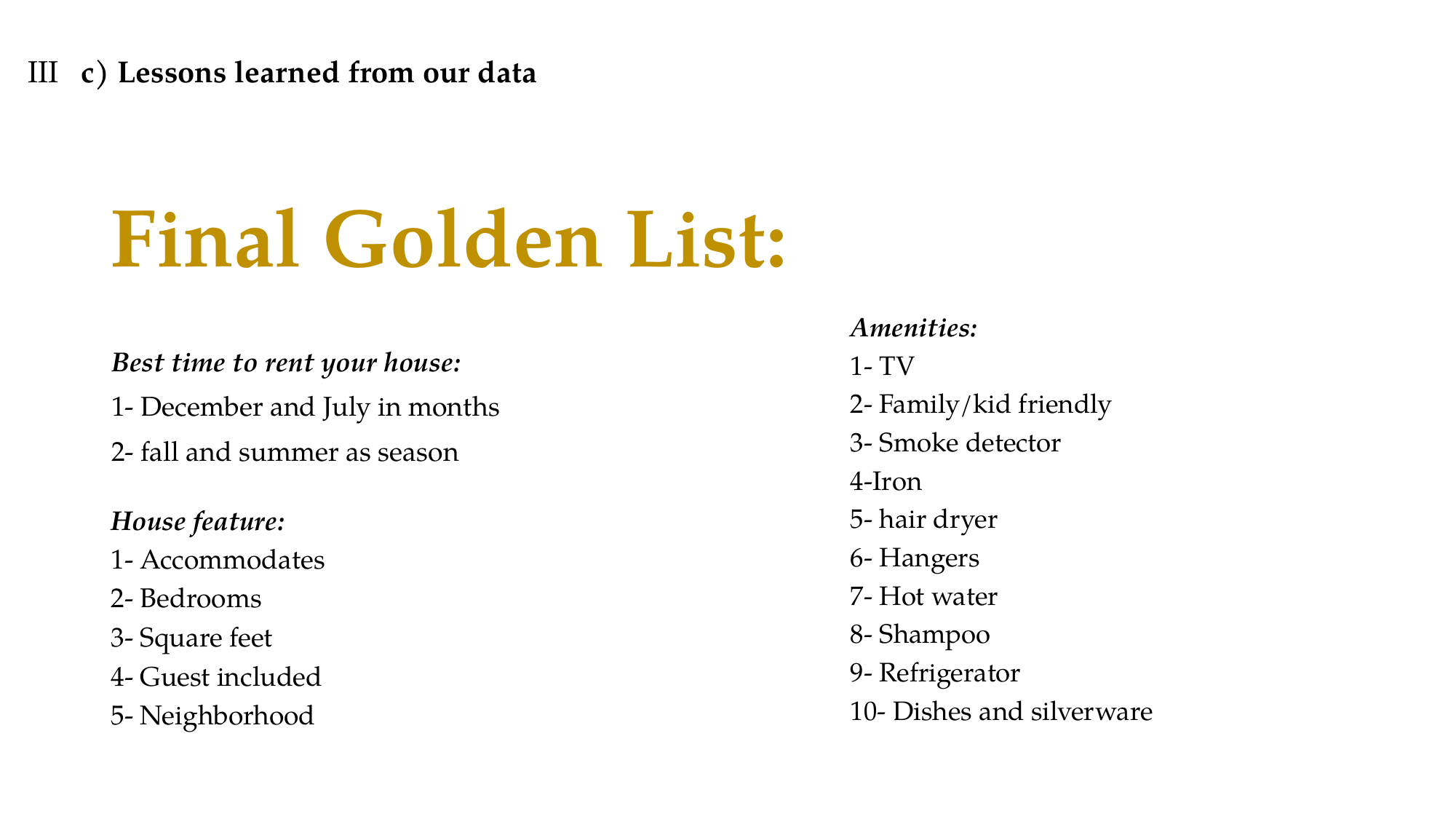

III   c) Lessons learned from our data
# Final Golden List:
Amenities:
1- TV
2- Family/kid friendly
3- Smoke detector
4-Iron
5- hair dryer
6- Hangers
7- Hot water
8- Shampoo
9- Refrigerator
10- Dishes and silverware
Best time to rent your house:
1- December and July in months
2- fall and summer as season

House feature:
1- Accommodates
2- Bedrooms
3- Square feet
4- Guest included
5- Neighborhood